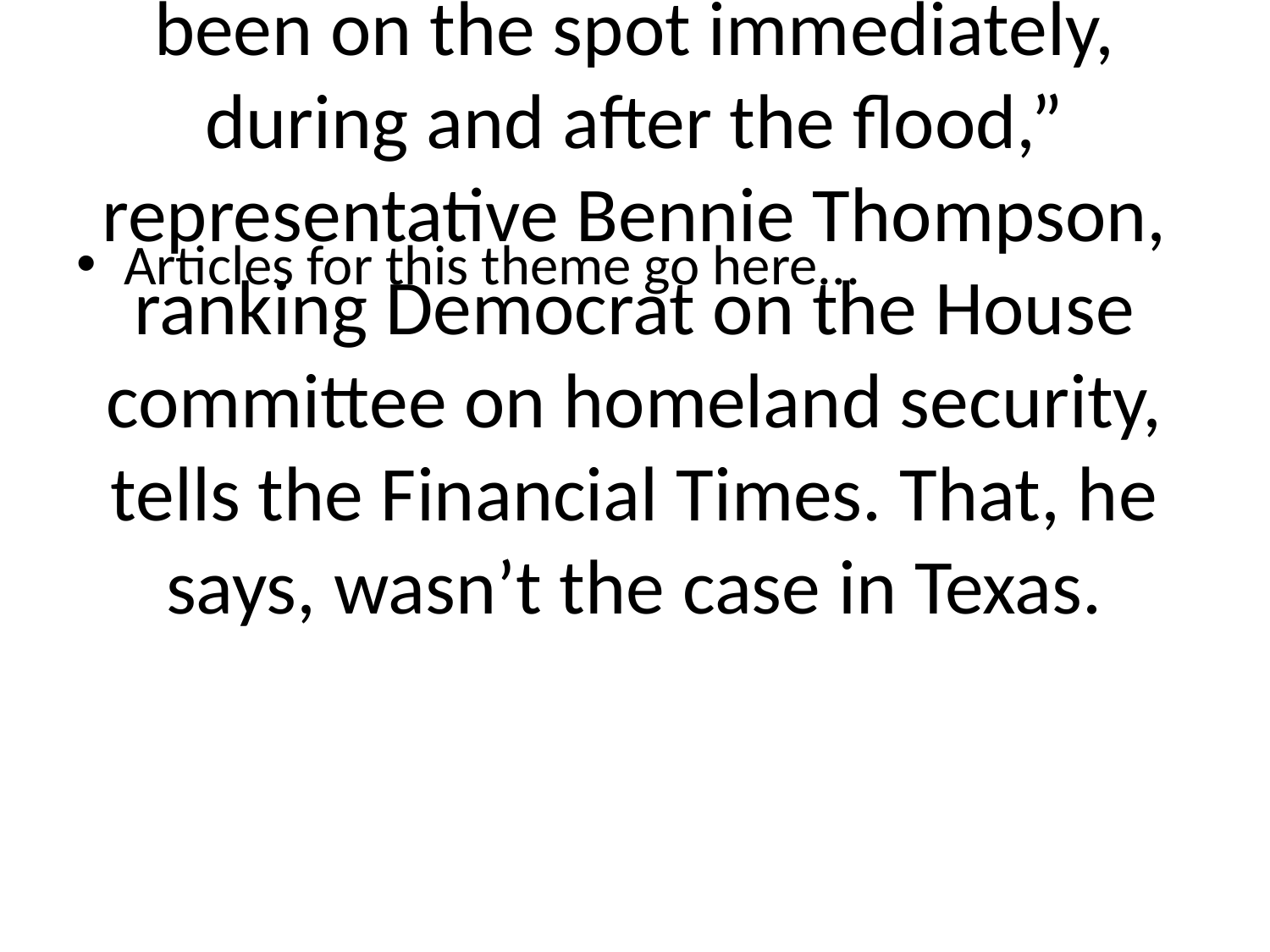

# “The Fema we’re accustomed to would have had assets moved to that area and the disaster recovery and response teams would have been on the spot immediately, during and after the flood,” representative Bennie Thompson, ranking Democrat on the House committee on homeland security, tells the Financial Times. That, he says, wasn’t the case in Texas.
Articles for this theme go here...